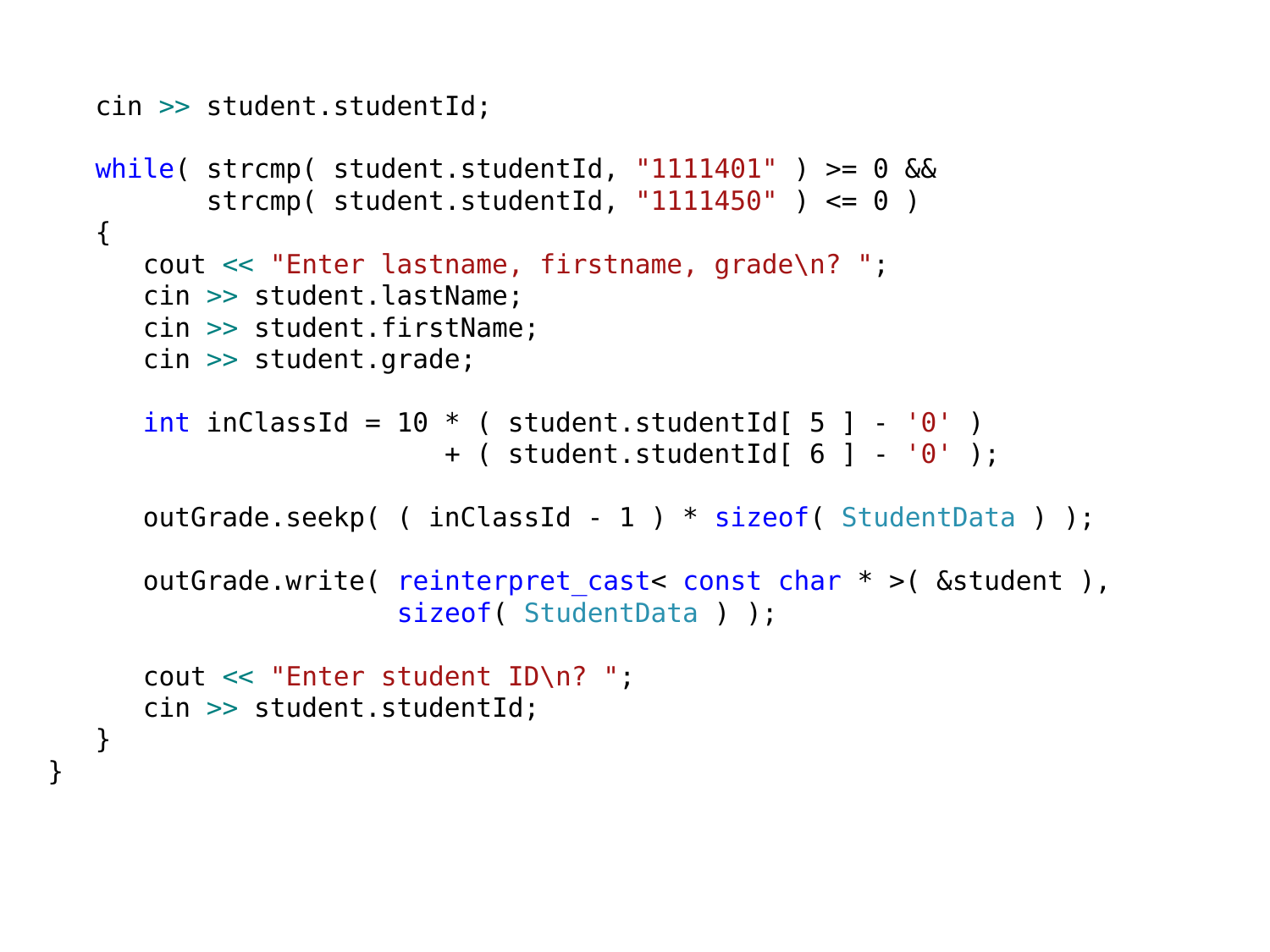

cin >> student.studentId;

   while( strcmp( student.studentId, "1111401" ) >= 0 &&
          strcmp( student.studentId, "1111450" ) <= 0 )
   {
      cout << "Enter lastname, firstname, grade\n? ";
      cin >> student.lastName;
      cin >> student.firstName;
      cin >> student.grade;

      int inClassId = 10 * ( student.studentId[ 5 ] - '0' )
                         + ( student.studentId[ 6 ] - '0' );

      outGrade.seekp( ( inClassId - 1 ) * sizeof( StudentData ) );

      outGrade.write( reinterpret_cast< const char * >( &student ),
                      sizeof( StudentData ) );

      cout << "Enter student ID\n? ";
      cin >> student.studentId;
   }
}